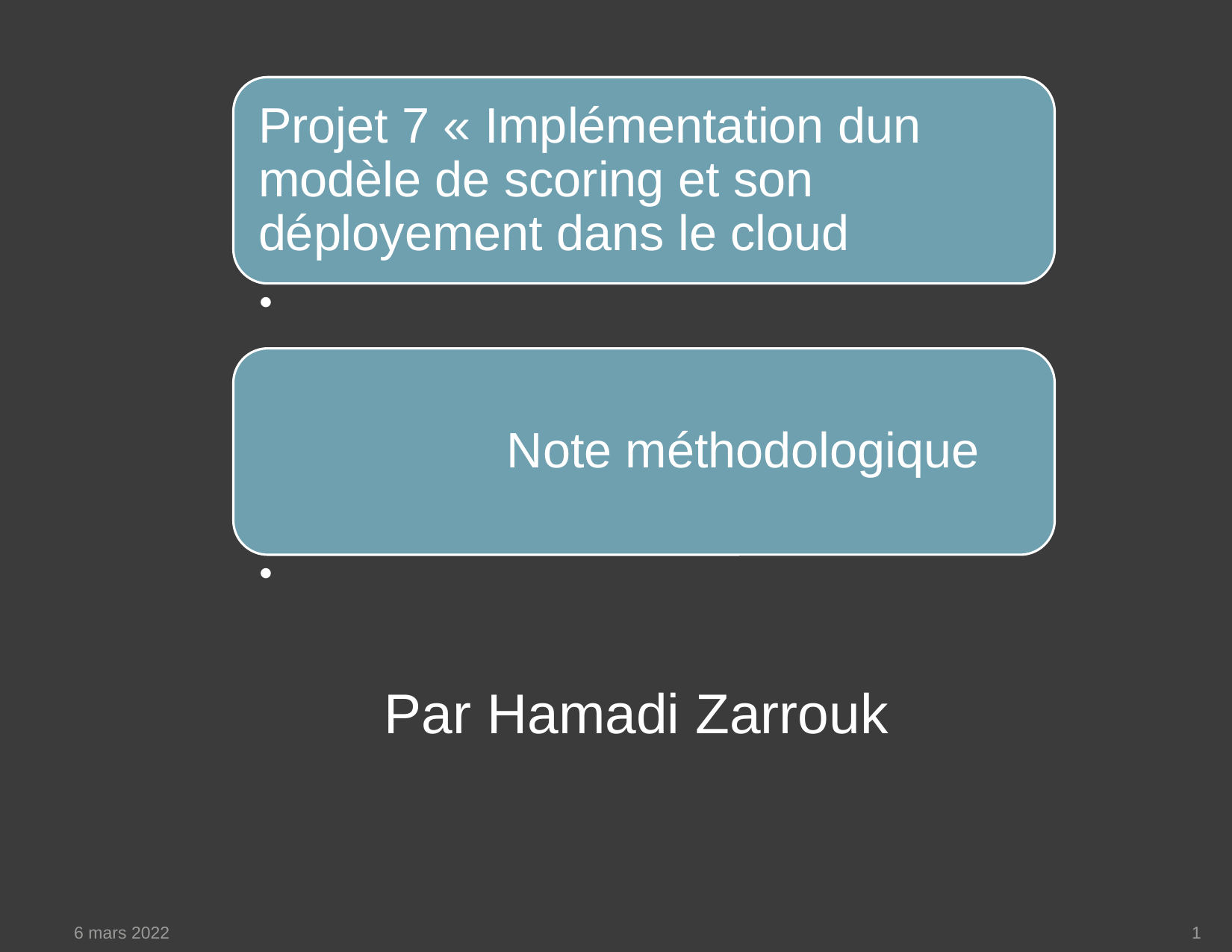

Projet 7 « Implémentation dun modèle de scoring et son déployement dans le cloud

                  Note méthodologique

Par Hamadi Zarrouk
6 mars 2022
Parcours Openclassrooms Data-Sciences
1